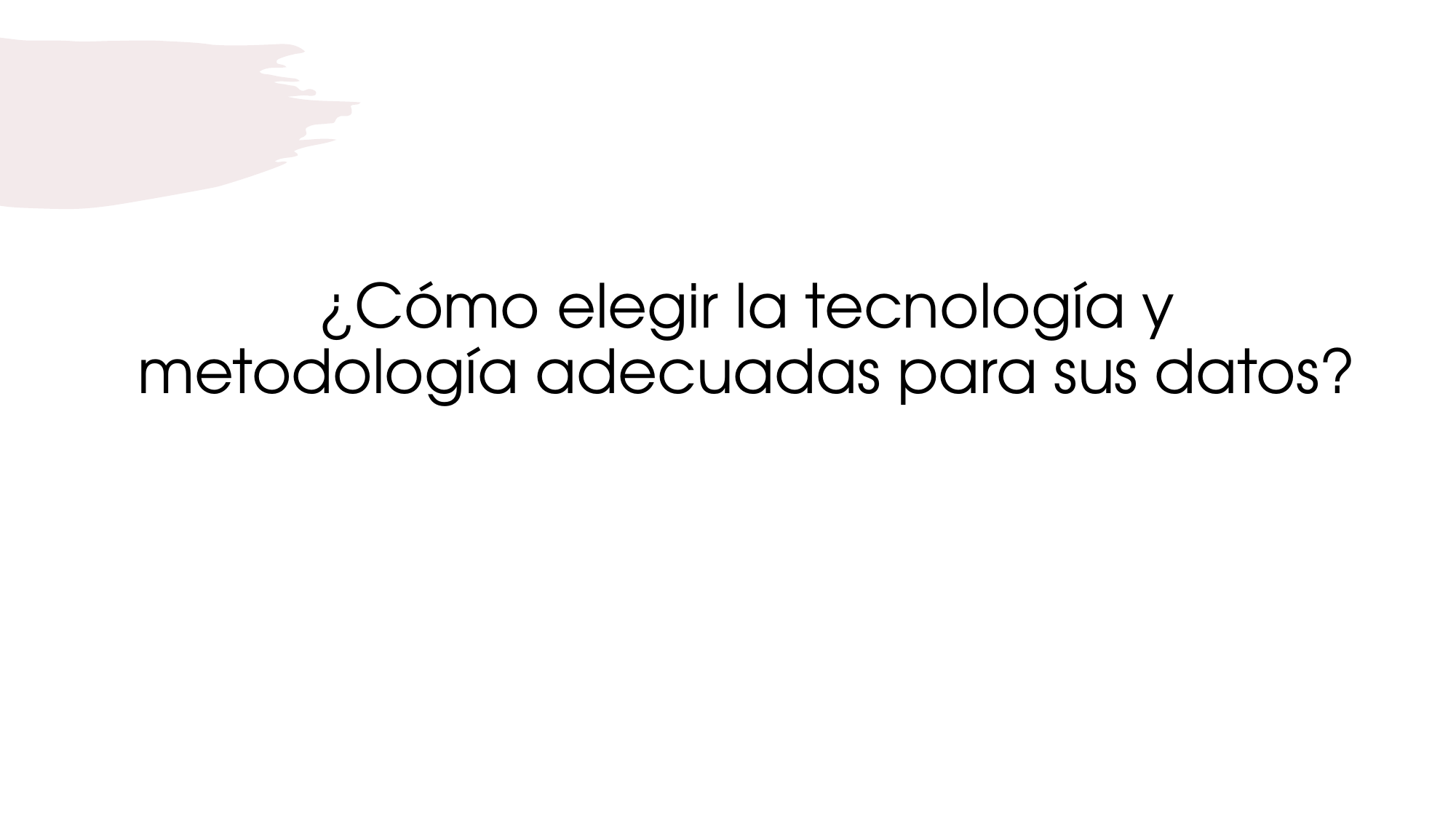

# ¿Cómo elegir la tecnología y metodología adecuadas para sus datos?